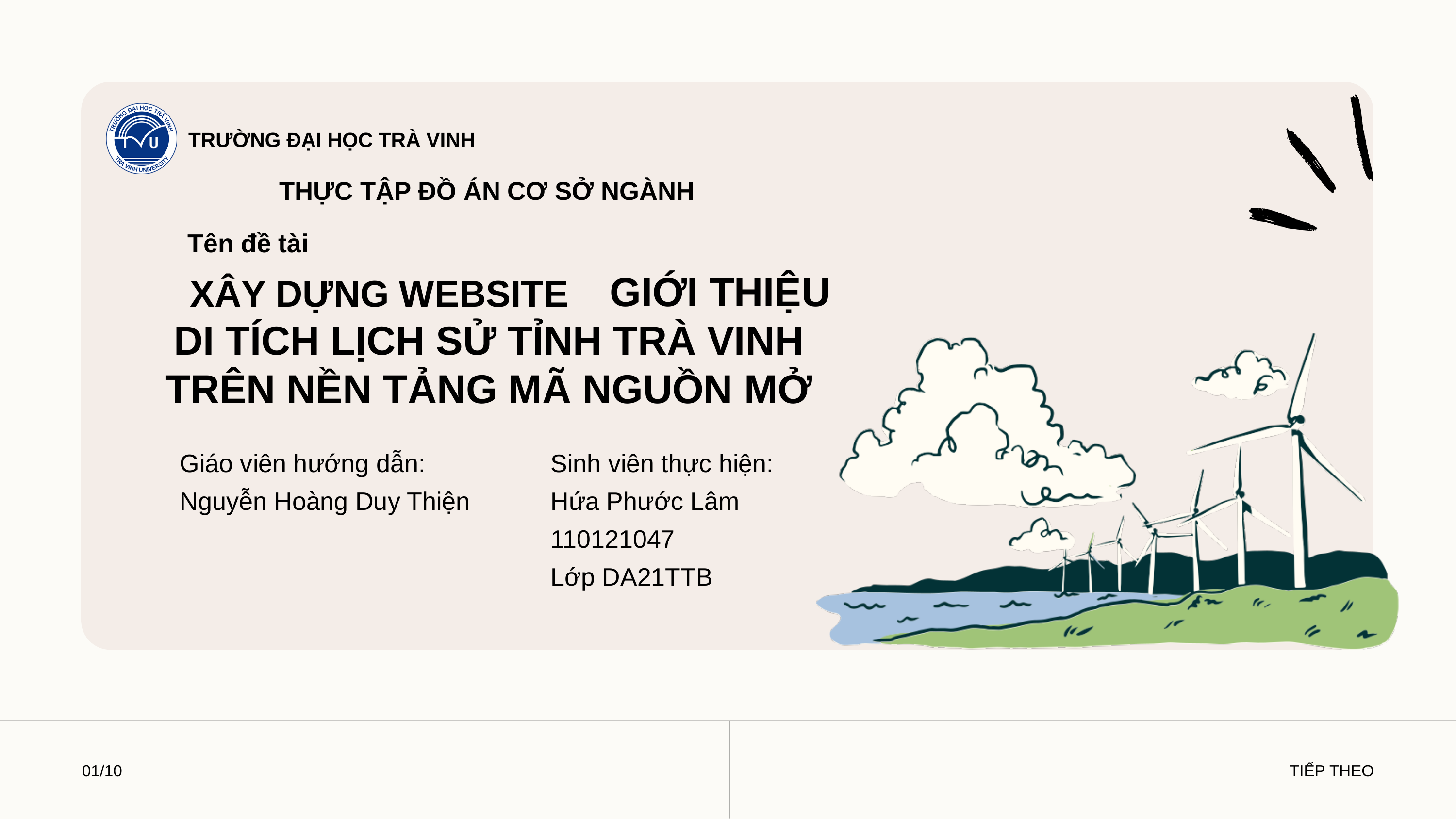

TRƯỜNG ĐẠI HỌC TRÀ VINH
THỰC TẬP ĐỒ ÁN CƠ SỞ NGÀNH

Tên đề tài
XÂY DỰNG WEBSITE
                                         GIỚI THIỆU
DI TÍCH LỊCH SỬ TỈNH TRÀ VINH
TRÊN NỀN TẢNG MÃ NGUỒN MỞ

Giáo viên hướng dẫn:
Nguyễn Hoàng Duy Thiện
Sinh viên thực hiện:
Hứa Phước Lâm
110121047
Lớp DA21TTB

01/10
TIẾP THEO